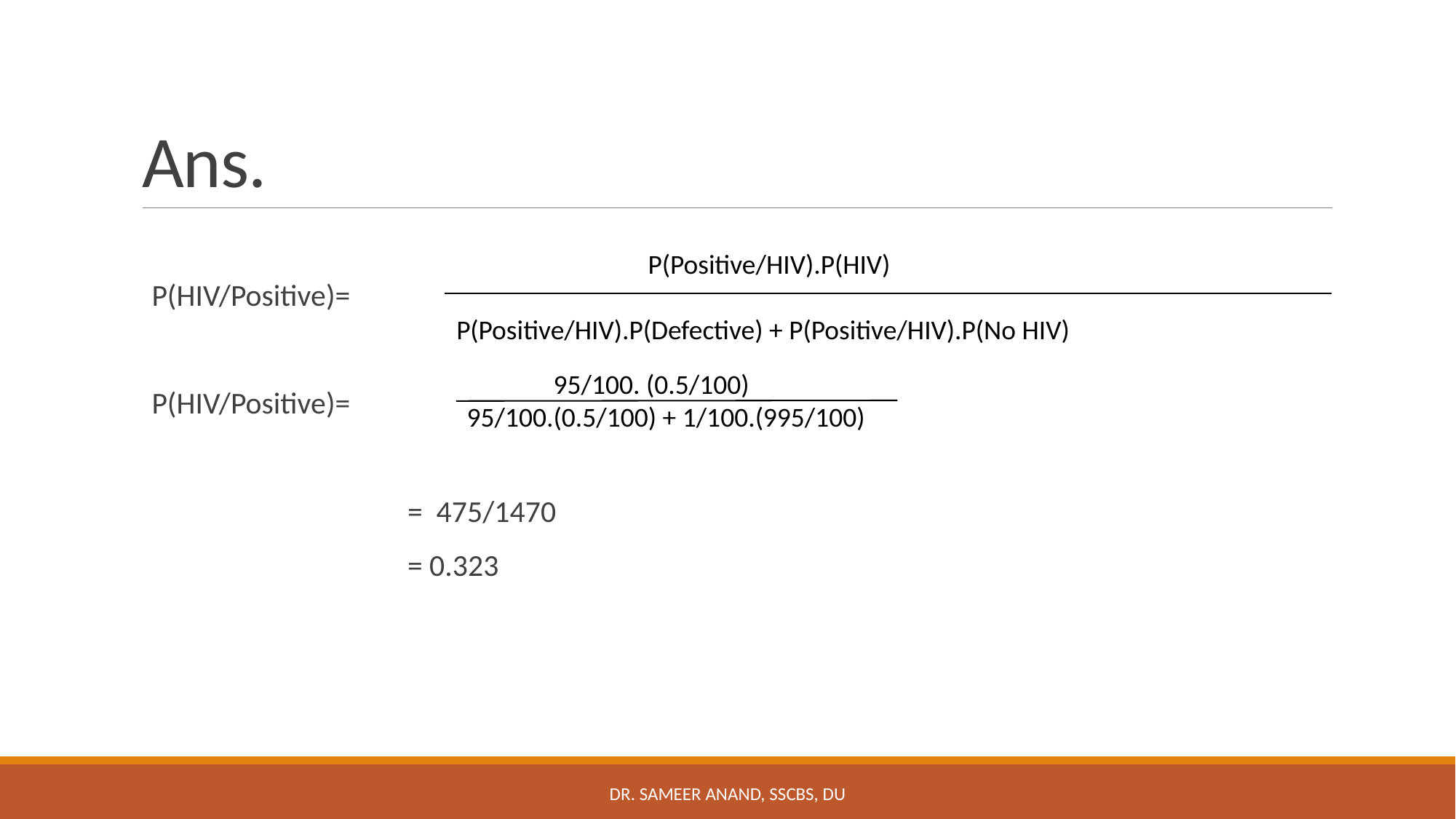

# Ans.

   P(HIV/Positive)=

   P(HIV/Positive)=

                                        =  475/1470
                                        = 0.323
                                                    P(Positive/HIV).P(HIV)

                     P(Positive/HIV).P(Defective) + P(Positive/HIV).P(No HIV)
              95/100. (0.5/100)
95/100.(0.5/100) + 1/100.(995/100)
Dr. Sameer Anand, SSCBS, DU